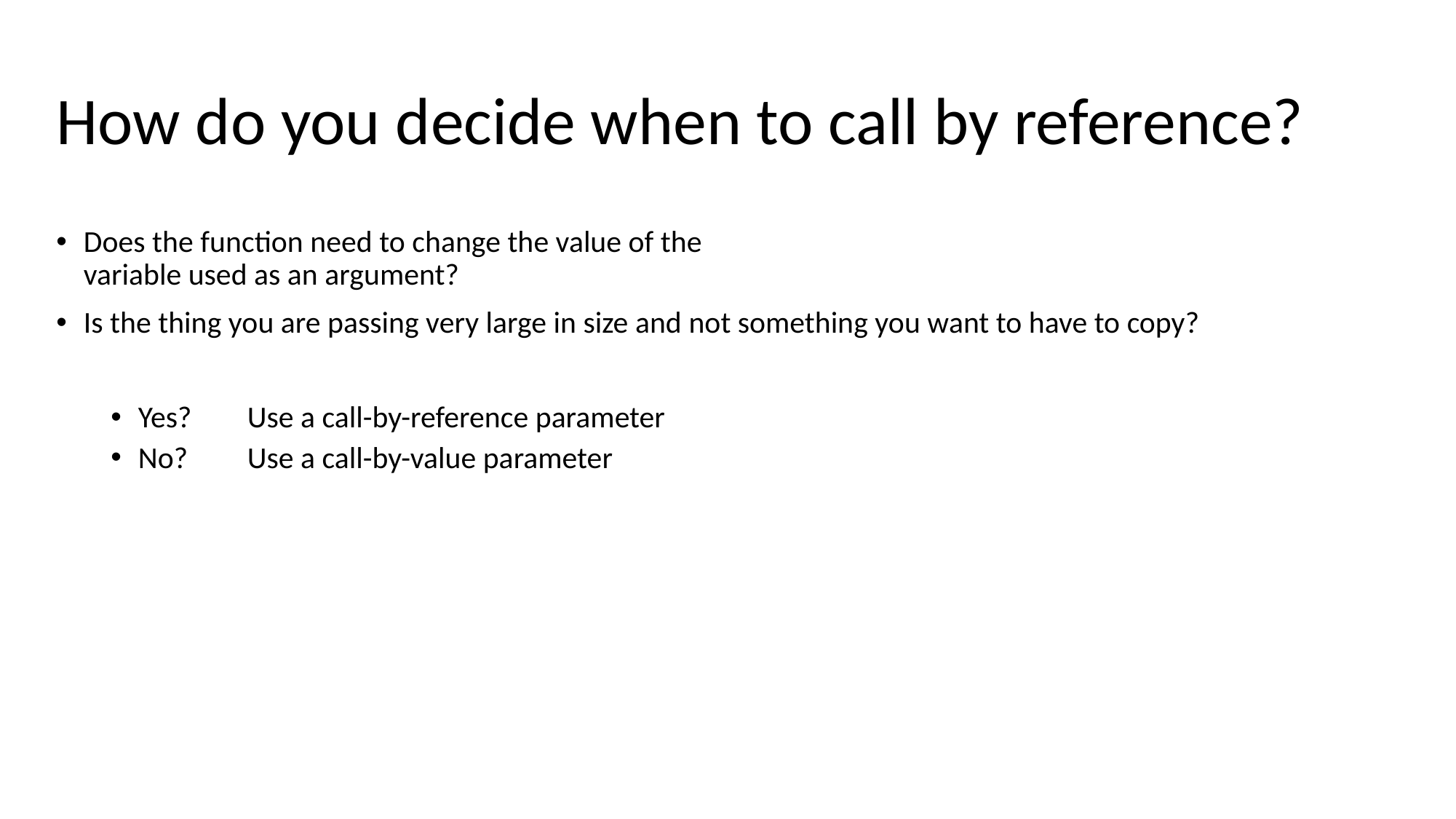

# How do you decide when to call by reference?
Does the function need to change the value of the
variable used as an argument?
Is the thing you are passing very large in size and not something you want to have to copy?

Yes?   	Use a call-by-reference parameter
No?	Use a call-by-value parameter